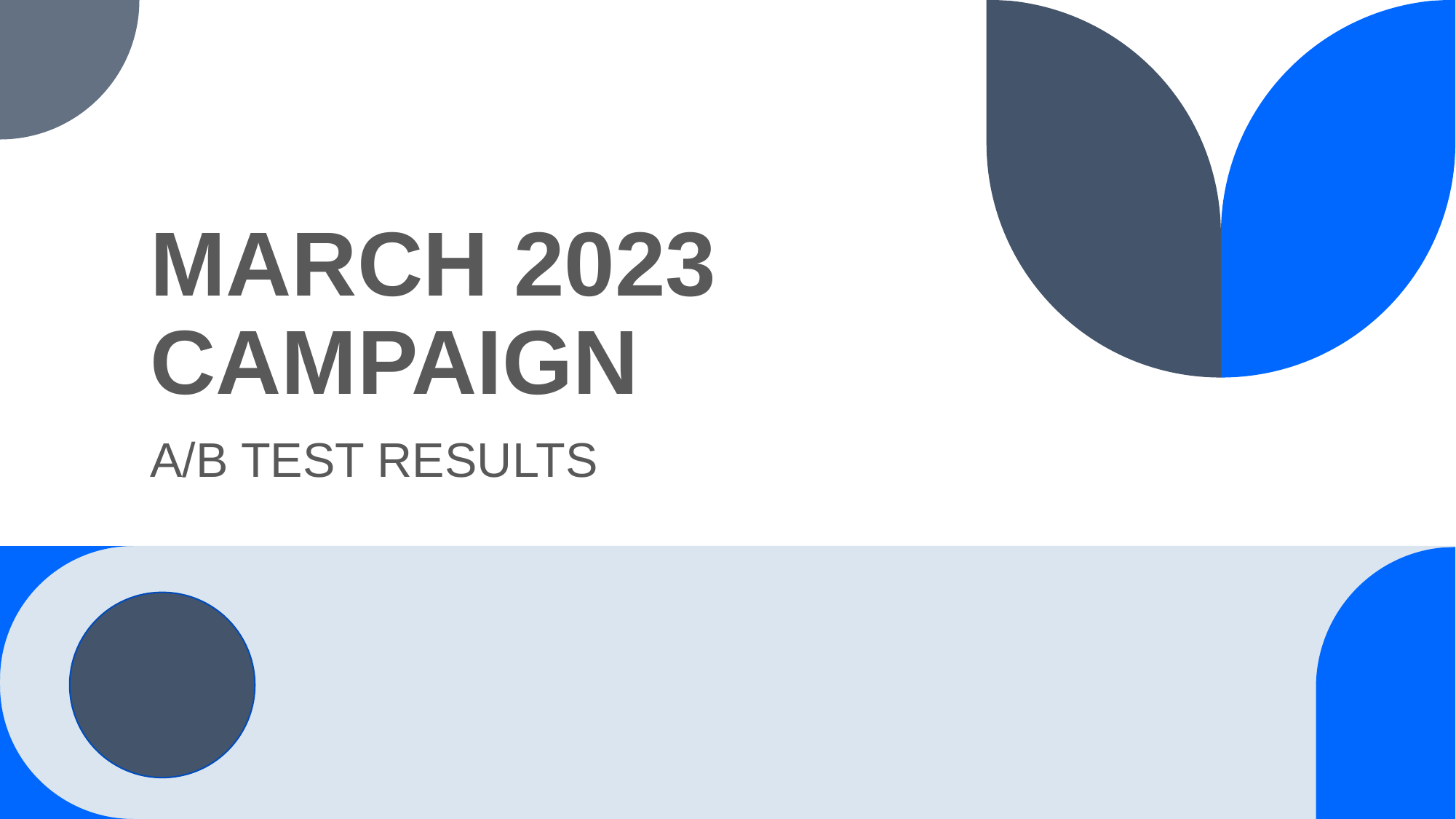

# MARCH 2023 CAMPAIGN
A/B TEST RESULTS